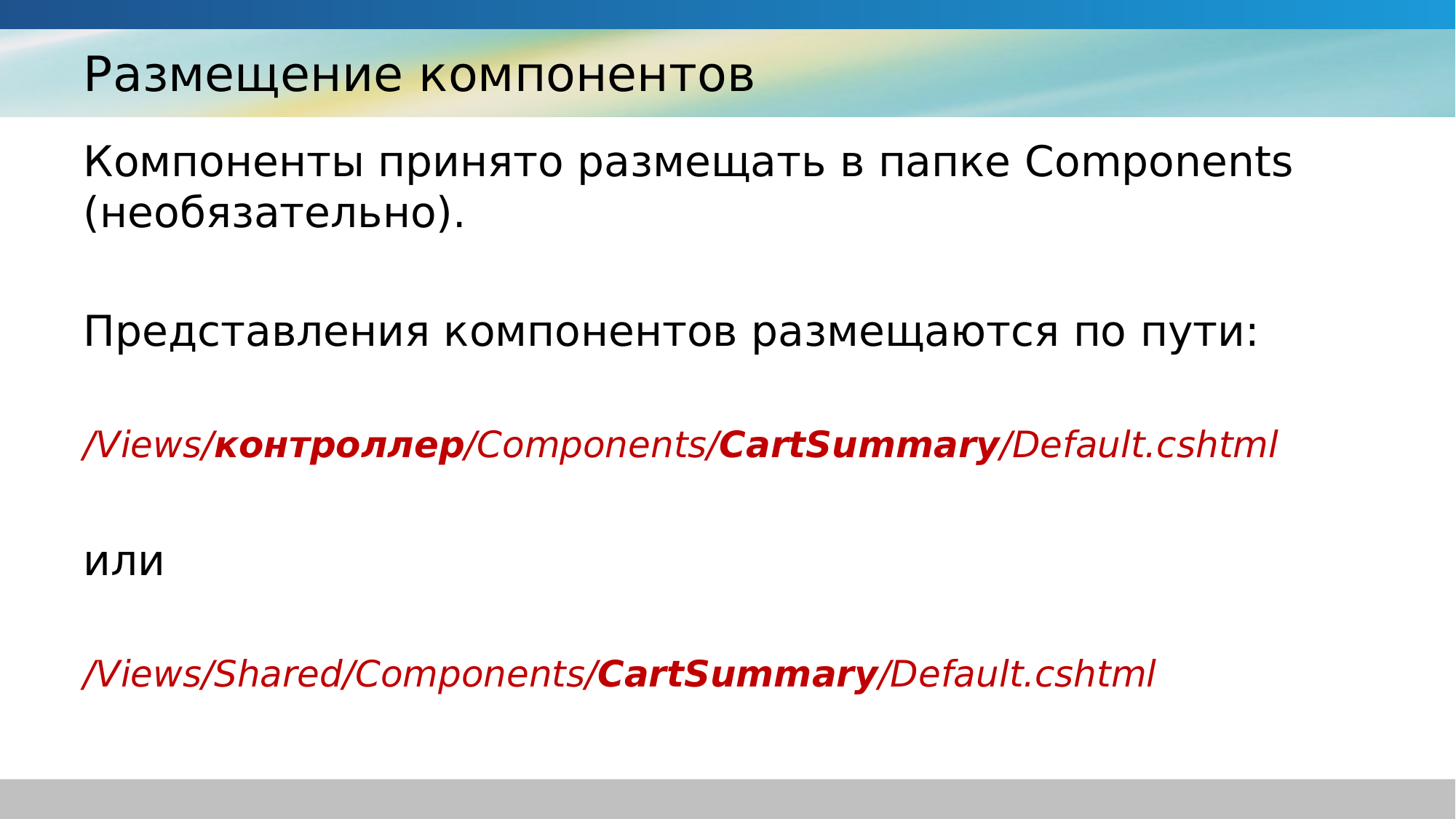

# Размещение компонентов
Компоненты принято размещать в папке Components (необязательно).

Представления компонентов размещаются по пути:

/Views/контроллер/Components/CartSummary/Default.cshtml

или

/Views/Shared/Components/CartSummary/Default.cshtml